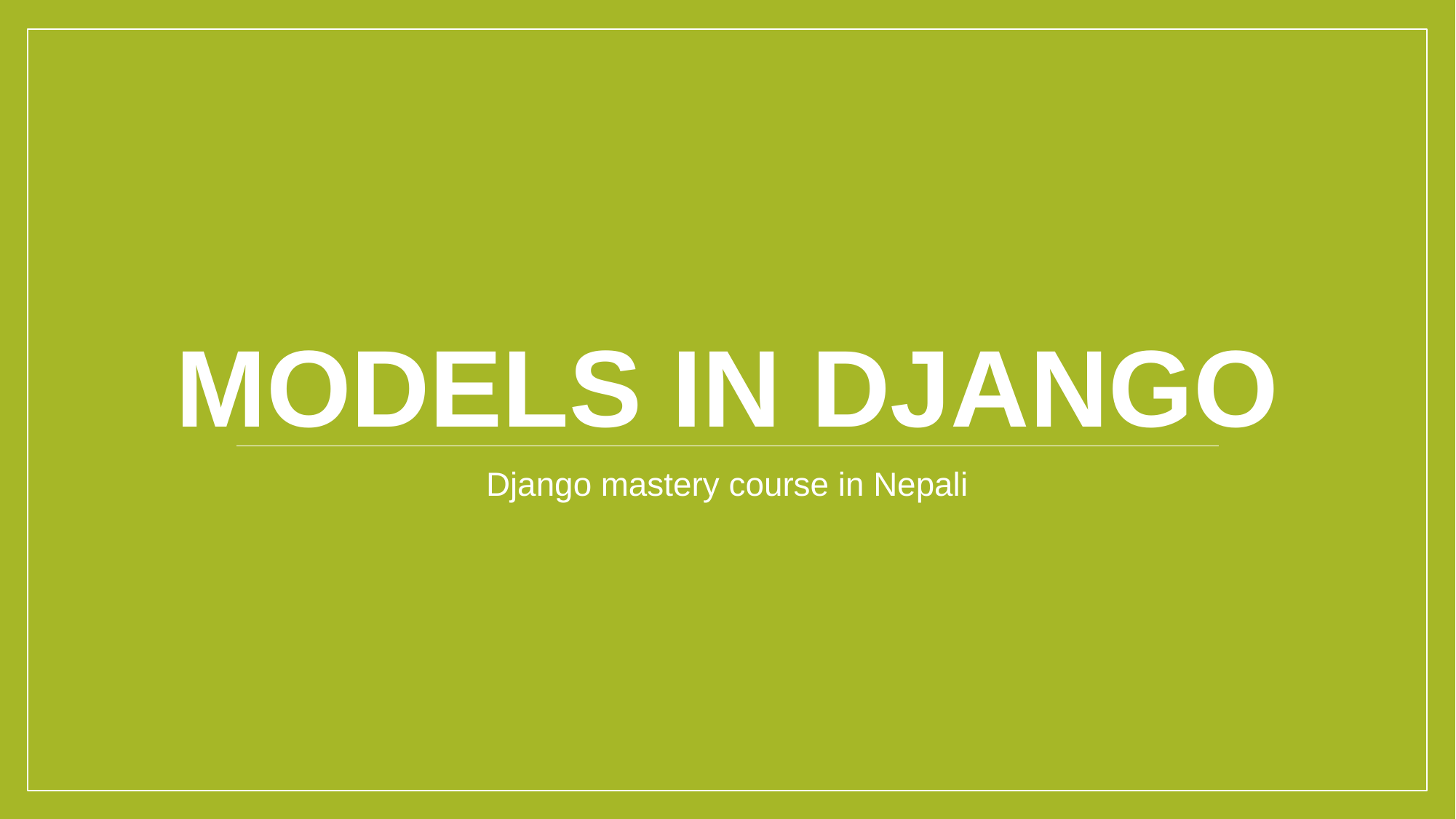

# Models in django
Django mastery course in Nepali